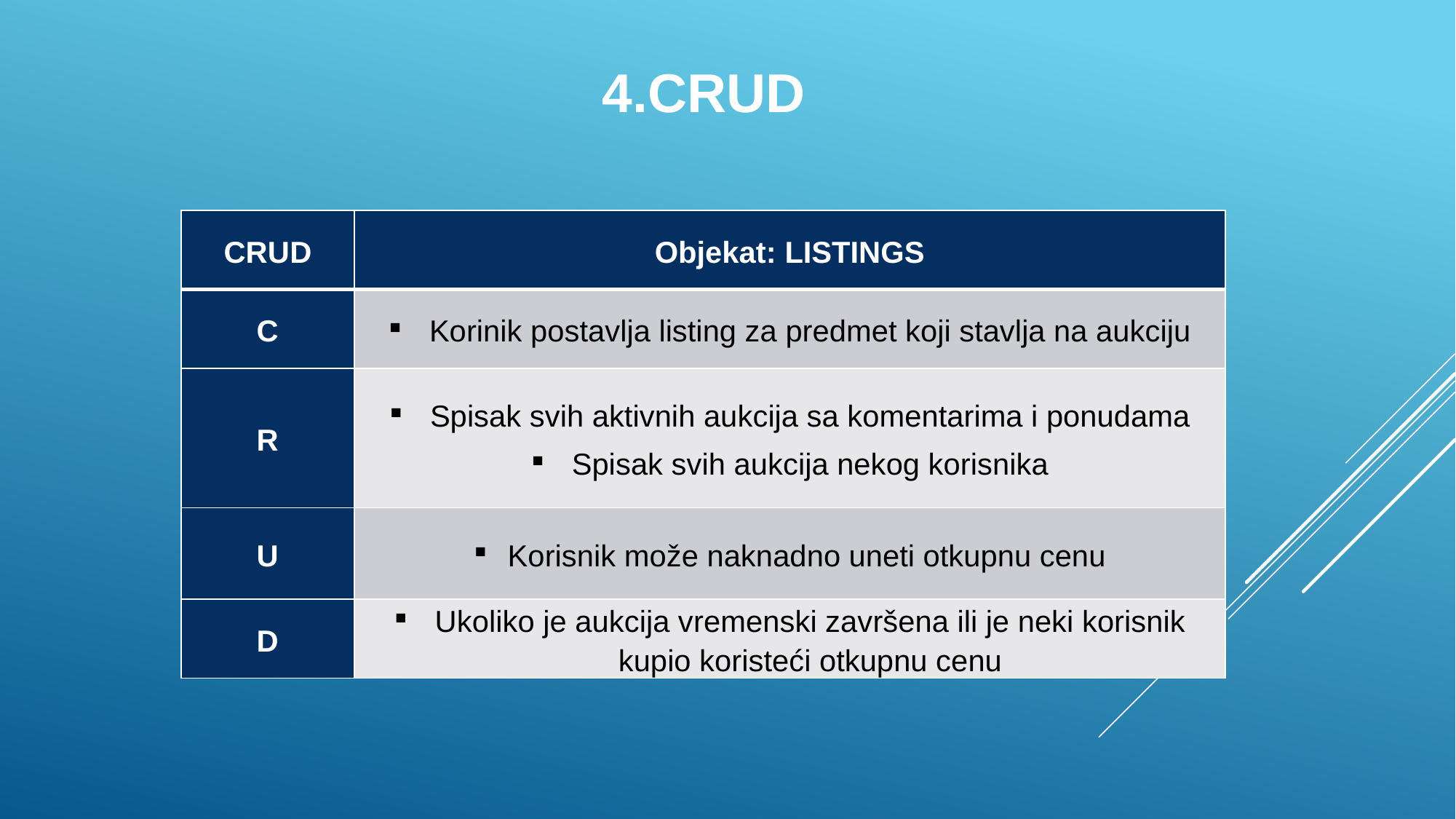

# 4.CRUD
| CRUD | Objekat: LISTINGS |
| --- | --- |
| C | Korinik postavlja listing za predmet koji stavlja na aukciju |
| R | Spisak svih aktivnih aukcija sa komentarima i ponudama Spisak svih aukcija nekog korisnika |
| U | Korisnik može naknadno uneti otkupnu cenu |
| D | Ukoliko je aukcija vremenski završena ili je neki korisnik kupio koristeći otkupnu cenu |